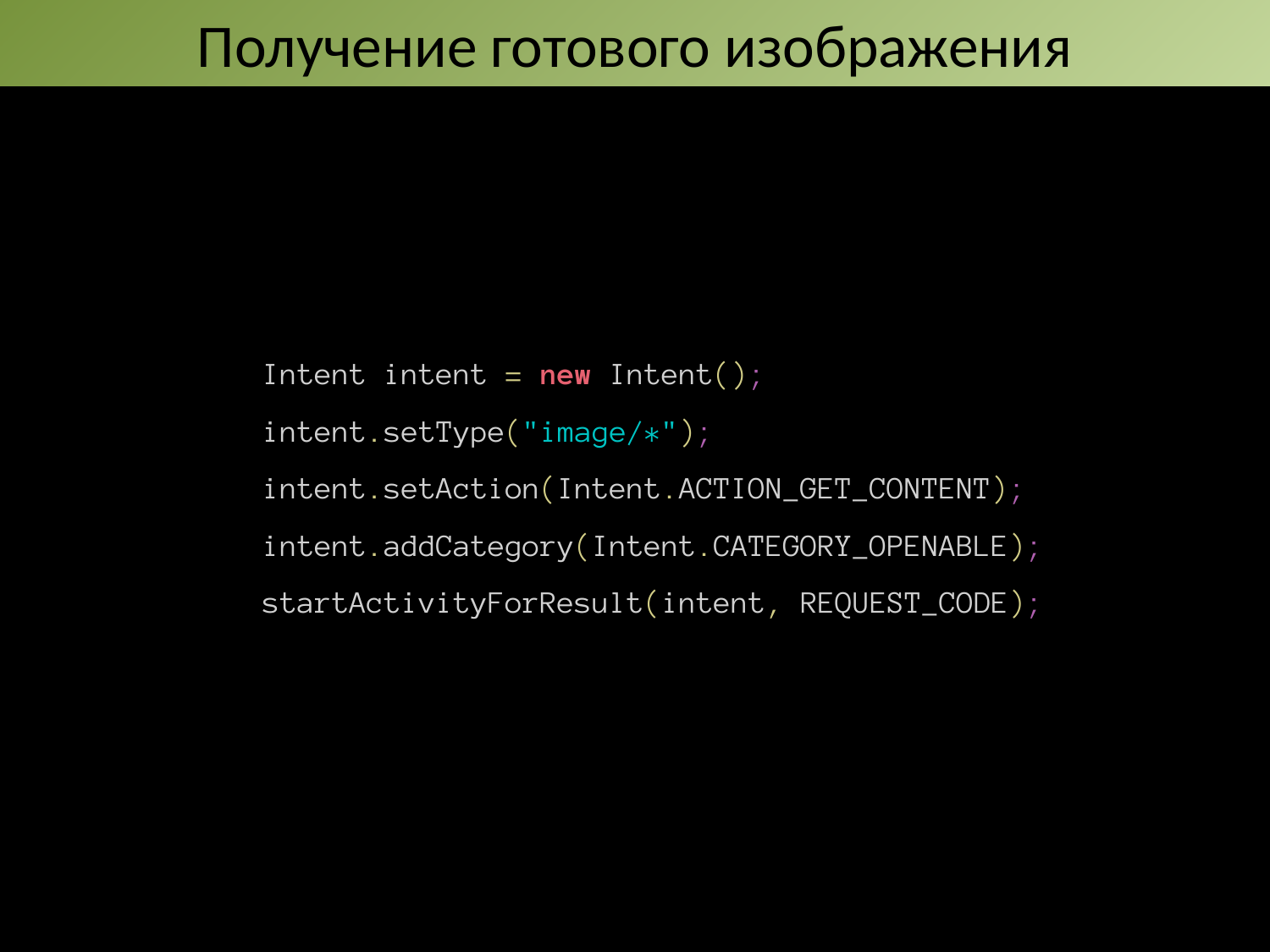

# Получение готового изображения
Intent intent = new Intent();
intent.setType("image/*");
intent.setAction(Intent.ACTION_GET_CONTENT);
intent.addCategory(Intent.CATEGORY_OPENABLE);
startActivityForResult(intent, REQUEST_CODE);